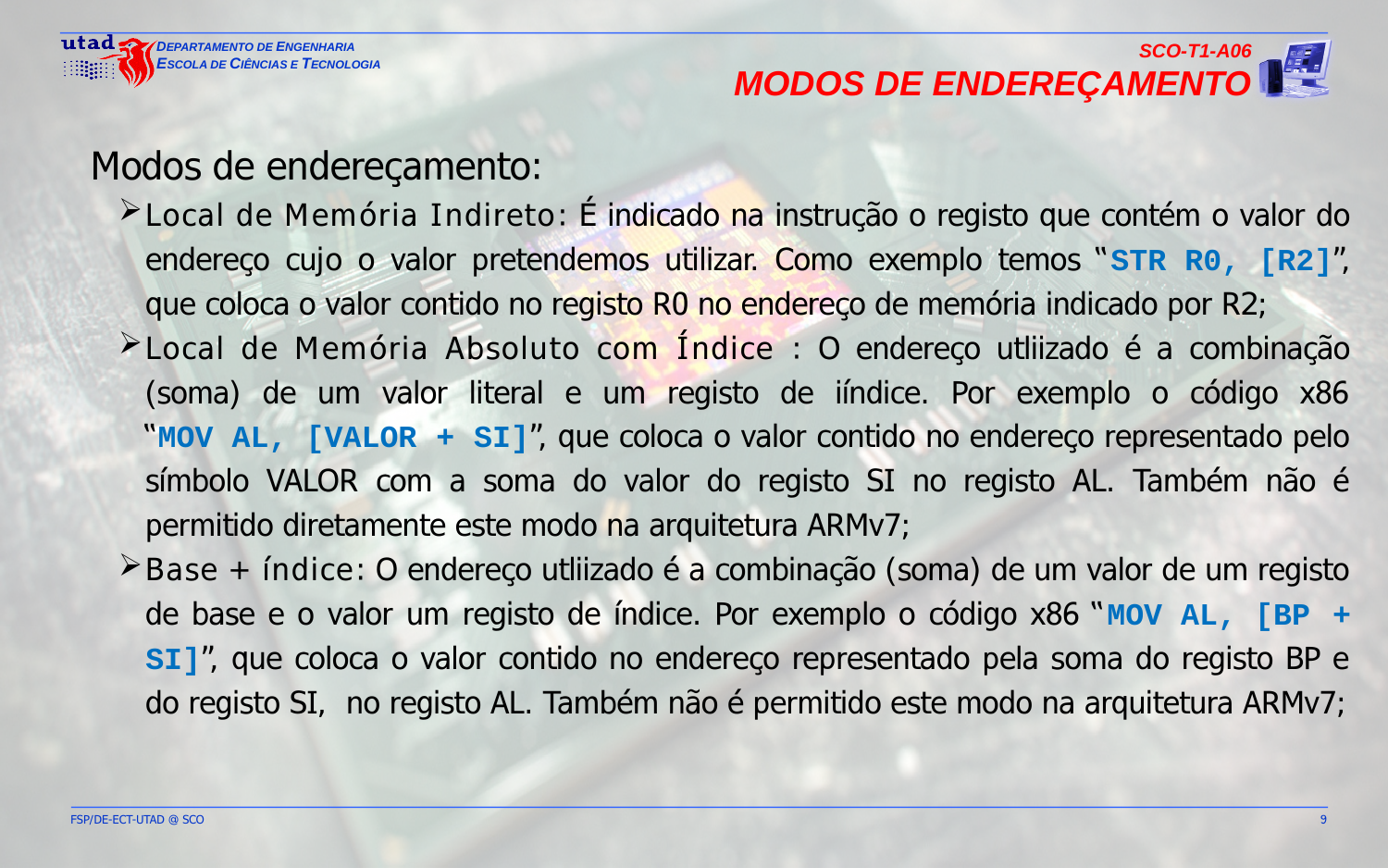

SCO-T1-A06
Modos de Endereçamento
Modos de endereçamento:
Local de Memória Indireto: É indicado na instrução o registo que contém o valor do endereço cujo o valor pretendemos utilizar. Como exemplo temos “STR R0, [R2]”, que coloca o valor contido no registo R0 no endereço de memória indicado por R2;
Local de Memória Absoluto com Índice : O endereço utliizado é a combinação (soma) de um valor literal e um registo de iíndice. Por exemplo o código x86 “MOV AL, [VALOR + SI]”, que coloca o valor contido no endereço representado pelo símbolo VALOR com a soma do valor do registo SI no registo AL. Também não é permitido diretamente este modo na arquitetura ARMv7;
Base + índice: O endereço utliizado é a combinação (soma) de um valor de um registo de base e o valor um registo de índice. Por exemplo o código x86 “MOV AL, [BP + SI]”, que coloca o valor contido no endereço representado pela soma do registo BP e do registo SI,  no registo AL. Também não é permitido este modo na arquitetura ARMv7;